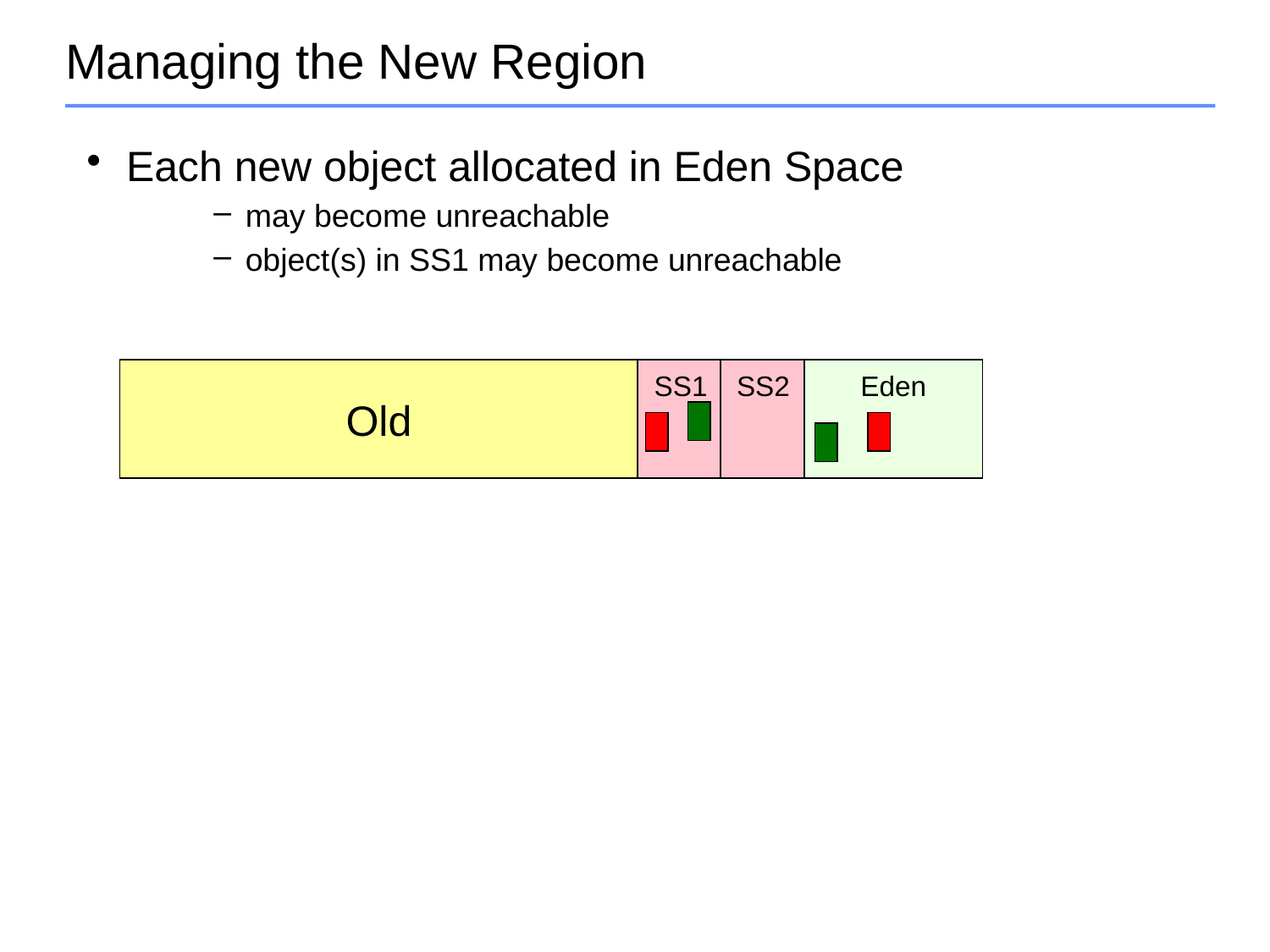

# Managing the New Region
Each new object allocated in Eden Space
may become unreachable
object(s) in SS1 may become unreachable
Old
SS1

SS2

Eden